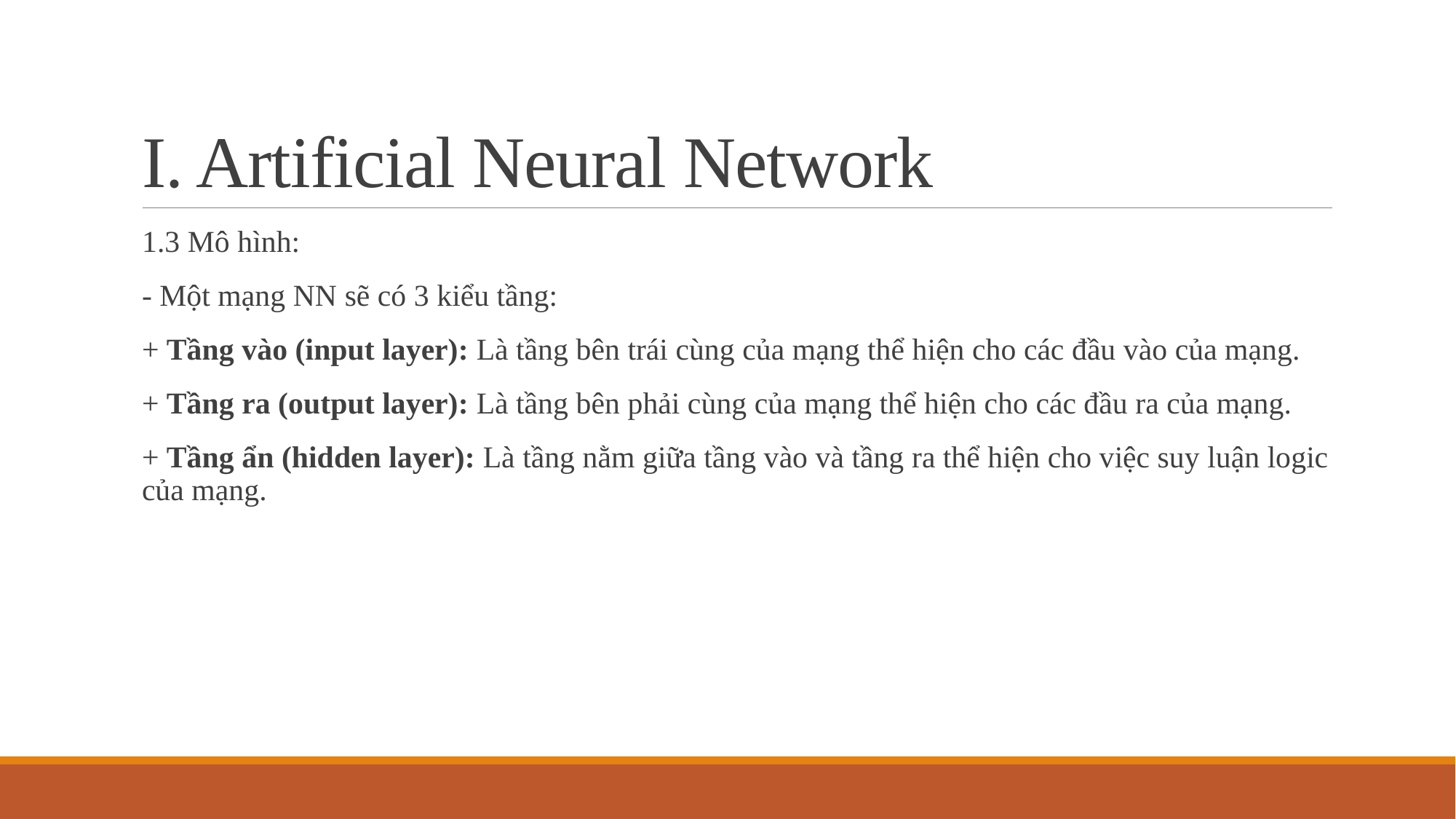

# I. Artificial Neural Network
1.3 Mô hình:
- Một mạng NN sẽ có 3 kiểu tầng:
+ Tầng vào (input layer): Là tầng bên trái cùng của mạng thể hiện cho các đầu vào của mạng.
+ Tầng ra (output layer): Là tầng bên phải cùng của mạng thể hiện cho các đầu ra của mạng.
+ Tầng ẩn (hidden layer): Là tầng nằm giữa tầng vào và tầng ra thể hiện cho việc suy luận logic của mạng.